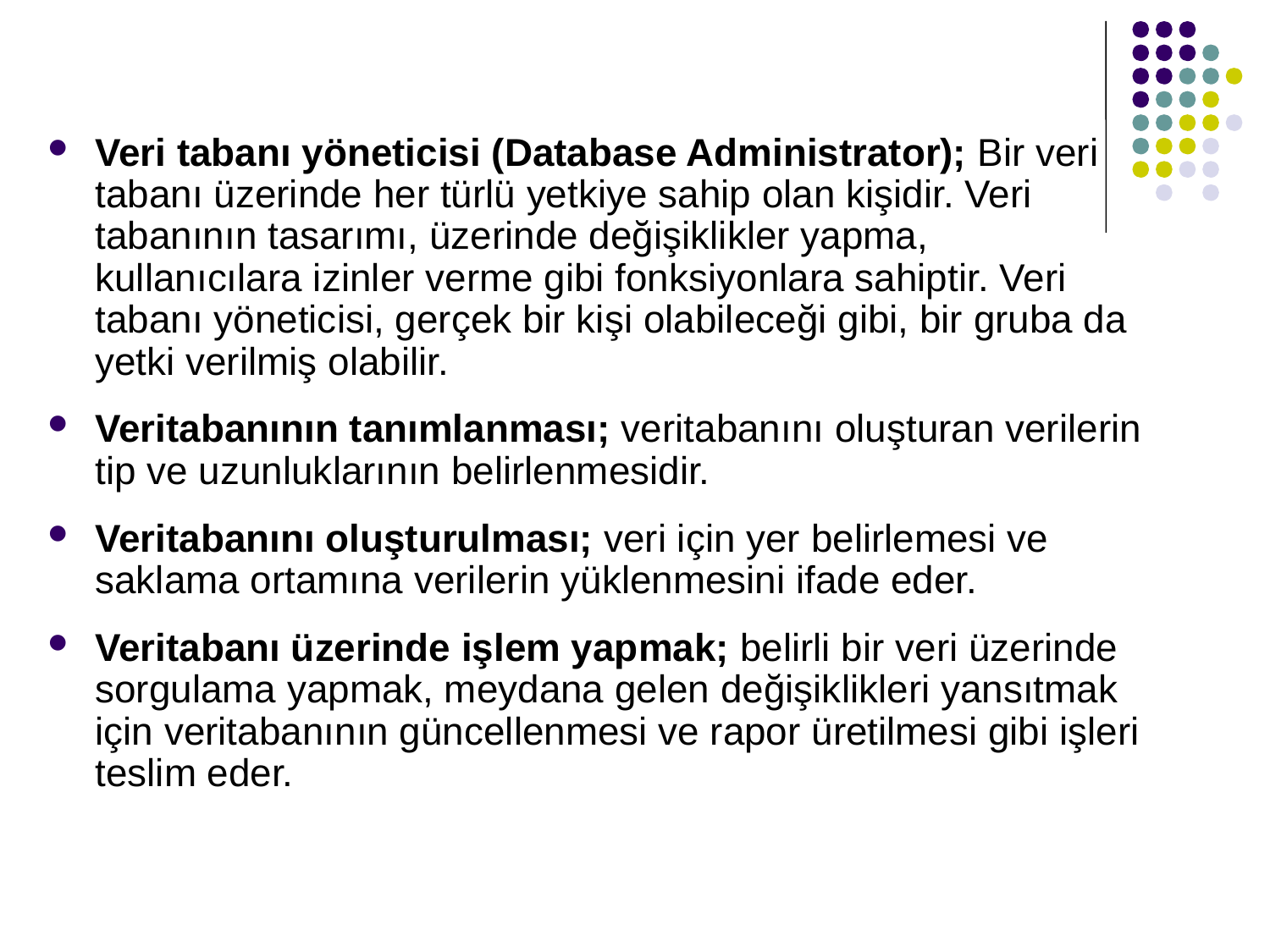

Veri tabanı yöneticisi (Database Administrator); Bir veri tabanı üzerinde her türlü yetkiye sahip olan kişidir. Veri tabanının tasarımı, üzerinde değişiklikler yapma, kullanıcılara izinler verme gibi fonksiyonlara sahiptir. Veri tabanı yöneticisi, gerçek bir kişi olabileceği gibi, bir gruba da yetki verilmiş olabilir.

Veritabanının tanımlanması; veritabanını oluşturan verilerin tip ve uzunluklarının belirlenmesidir.

Veritabanını oluşturulması; veri için yer belirlemesi ve saklama ortamına verilerin yüklenmesini ifade eder.

Veritabanı üzerinde işlem yapmak; belirli bir veri üzerinde sorgulama yapmak, meydana gelen değişiklikleri yansıtmak için veritabanının güncellenmesi ve rapor üretilmesi gibi işleri teslim eder.